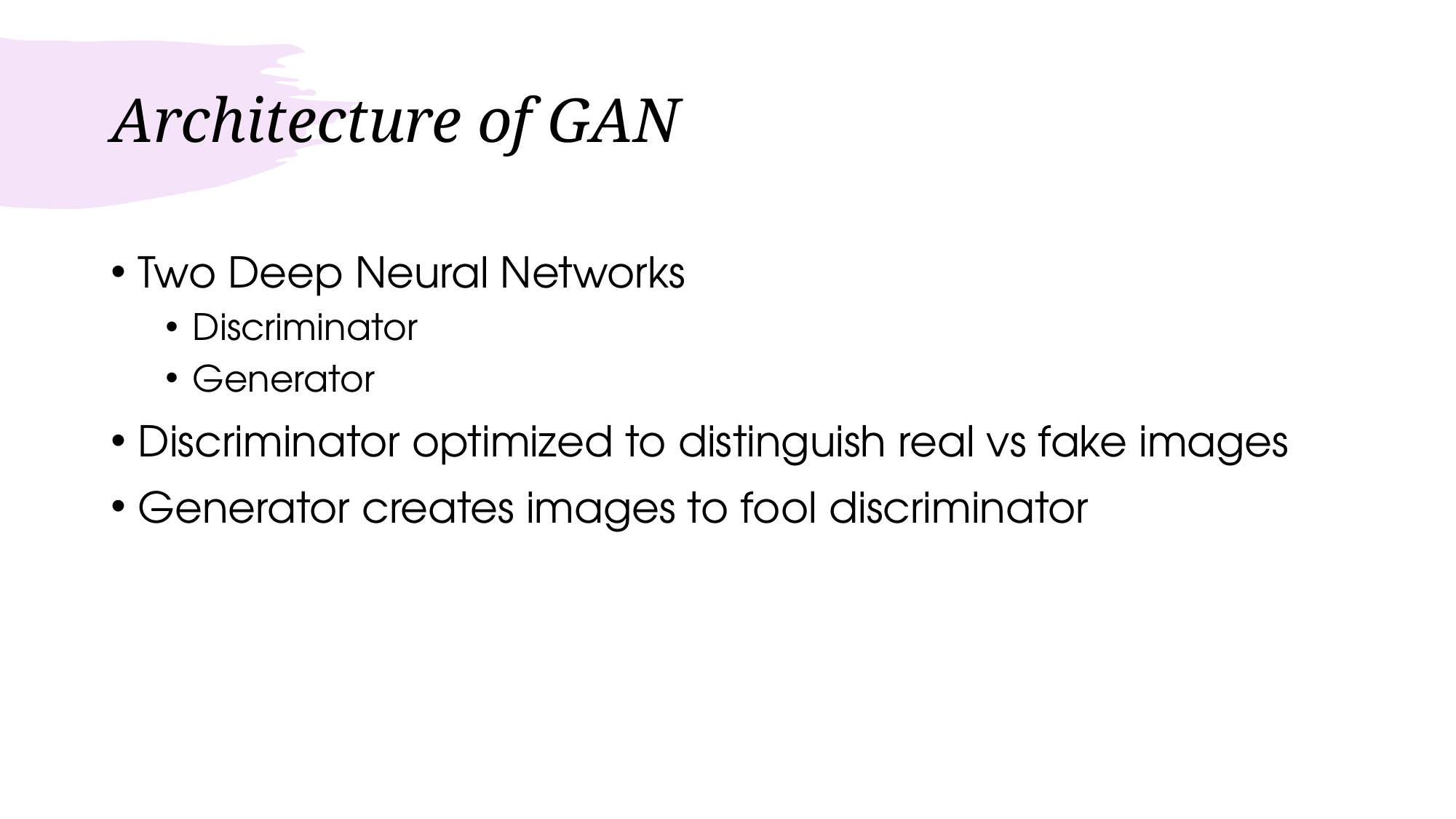

# Architecture of GAN
Two Deep Neural Networks
Discriminator
Generator
Discriminator optimized to distinguish real vs fake images
Generator creates images to fool discriminator